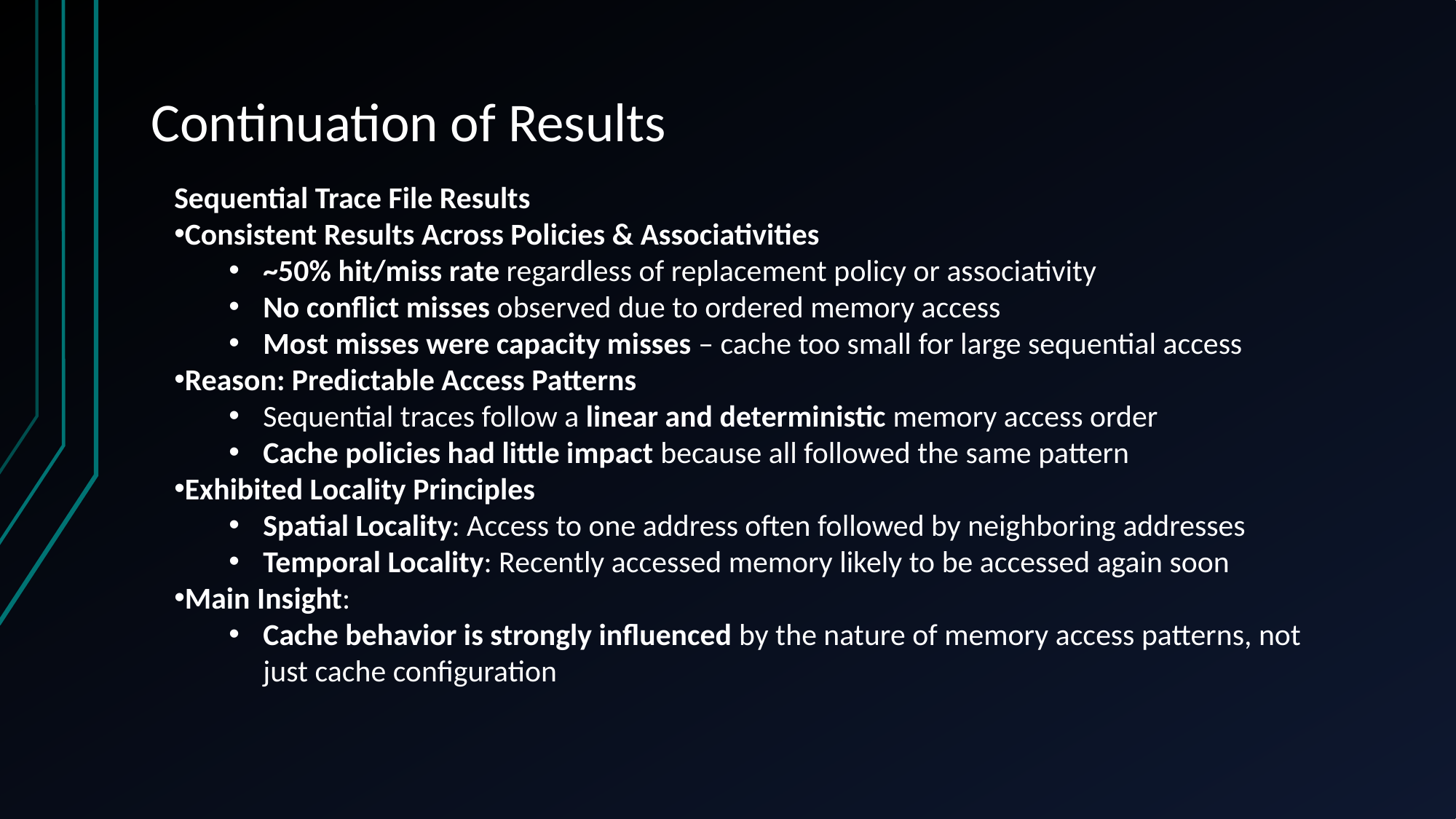

# Continuation of Results
Sequential Trace File Results
Consistent Results Across Policies & Associativities
~50% hit/miss rate regardless of replacement policy or associativity
No conflict misses observed due to ordered memory access
Most misses were capacity misses – cache too small for large sequential access
Reason: Predictable Access Patterns
Sequential traces follow a linear and deterministic memory access order
Cache policies had little impact because all followed the same pattern
Exhibited Locality Principles
Spatial Locality: Access to one address often followed by neighboring addresses
Temporal Locality: Recently accessed memory likely to be accessed again soon
Main Insight:
Cache behavior is strongly influenced by the nature of memory access patterns, not just cache configuration